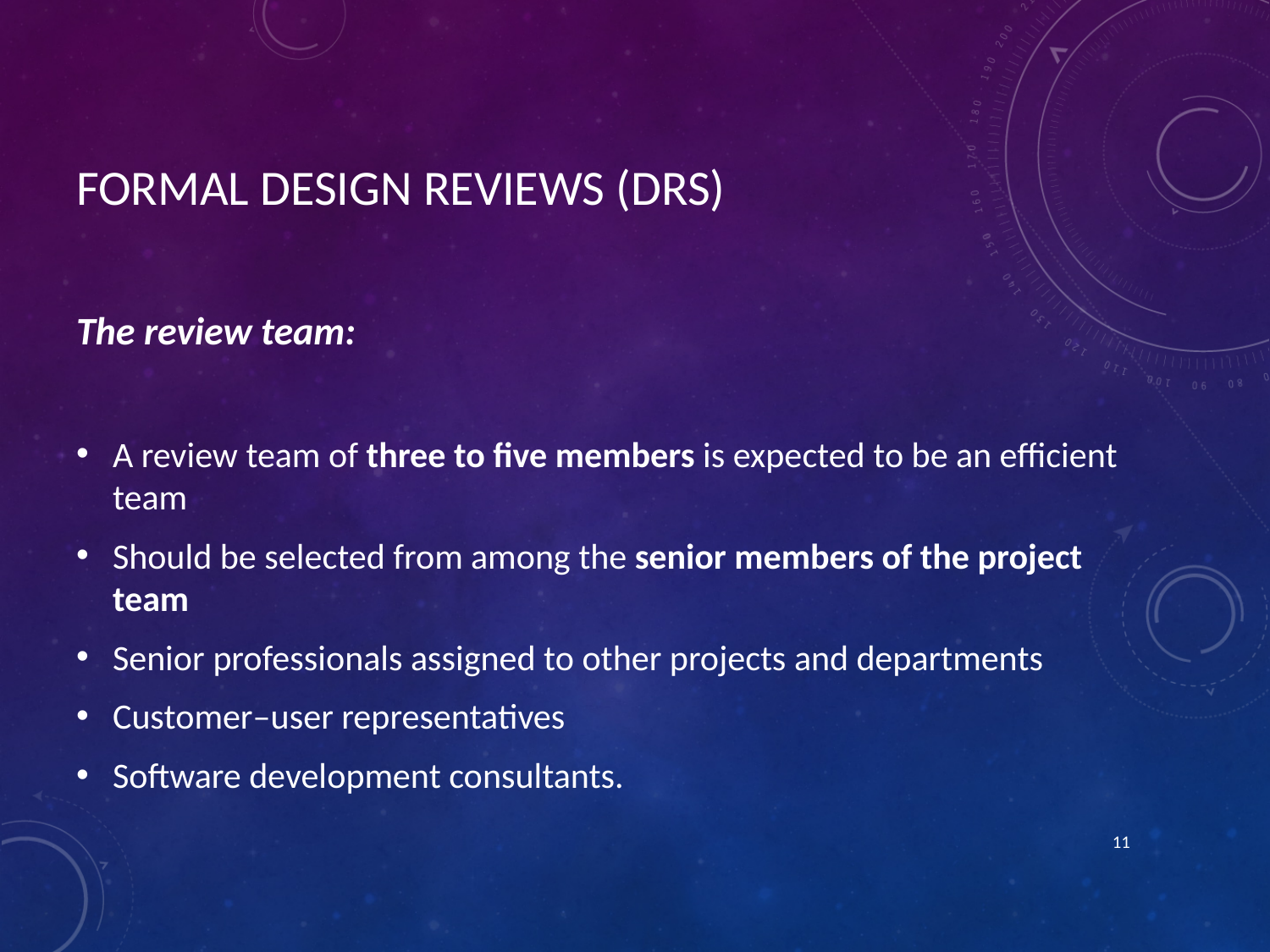

# Formal design Reviews (DRs)
The review team:

A review team of three to five members is expected to be an efficient team
Should be selected from among the senior members of the project team
Senior professionals assigned to other projects and departments
Customer–user representatives
Software development consultants.
11